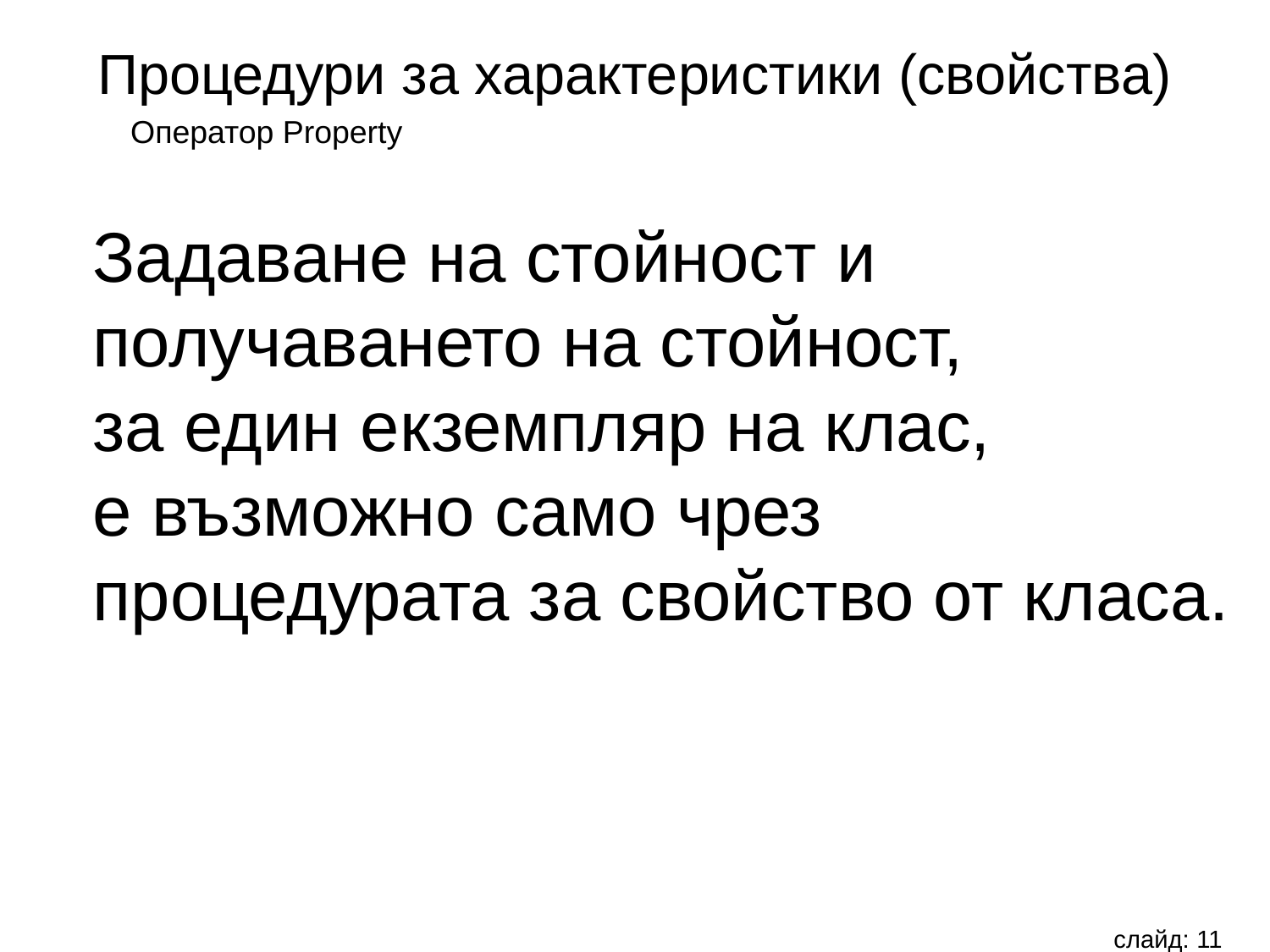

Процедури за характеристики (свойства)
Оператор Property
Задаване на стойност и
получаването на стойност,
за един екземпляр на клас,
е възможно само чрез
процедурата за свойство от класа.